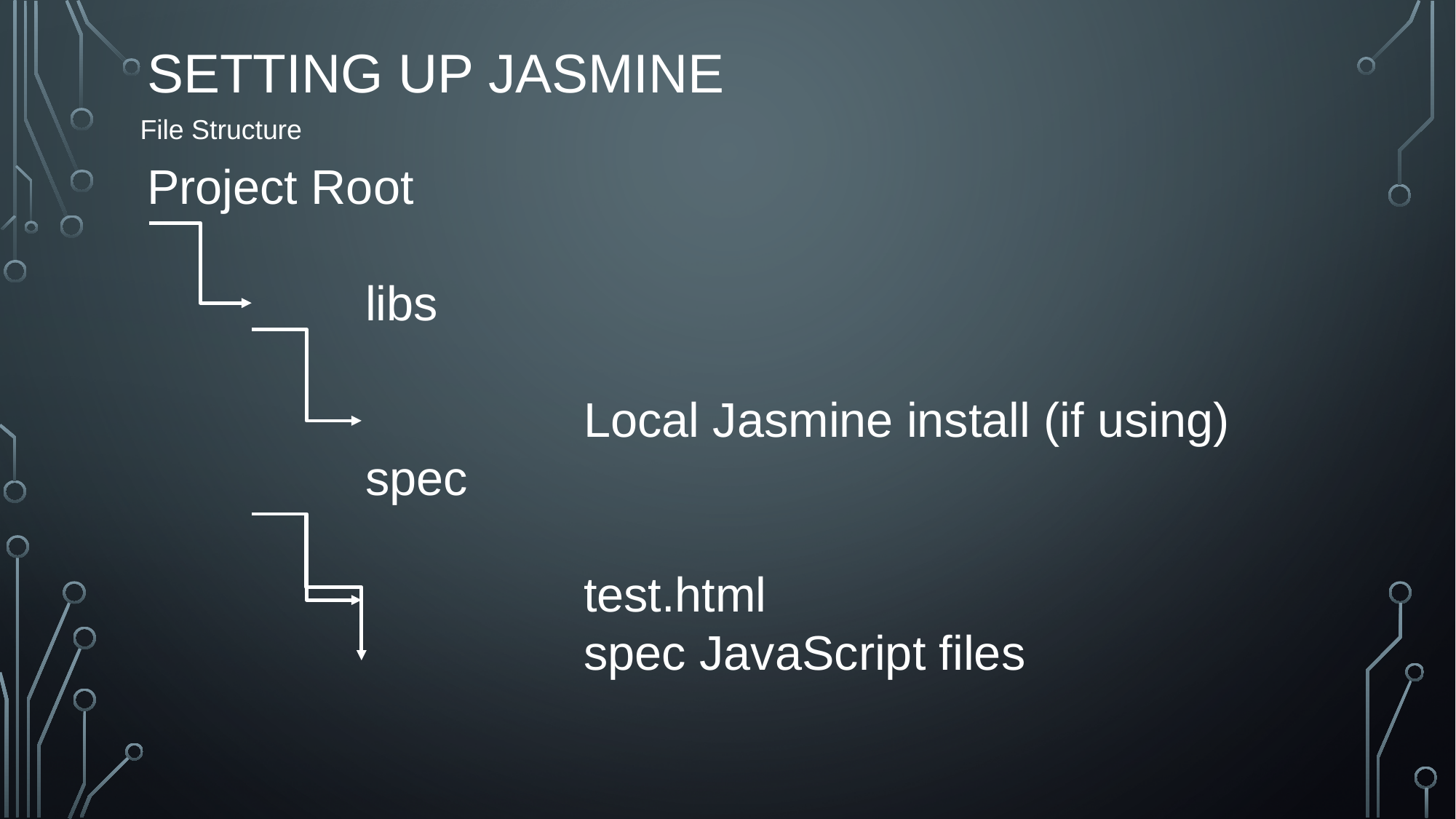

# Setting up Jasmine
File Structure
Project Root

		libs

				Local Jasmine install (if using)
		spec

				test.html
				spec JavaScript files